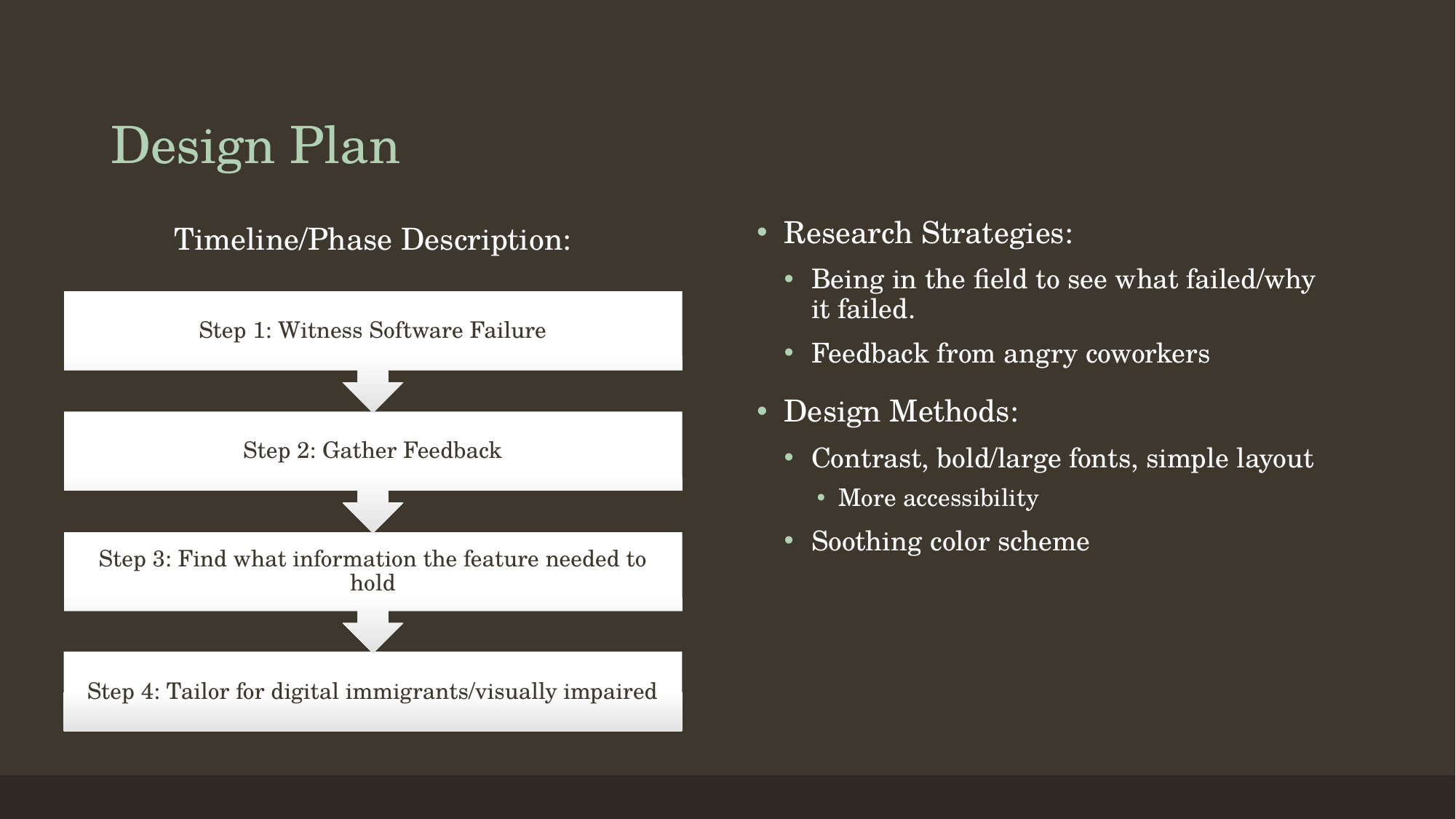

# Design Plan
Research Strategies:
Being in the field to see what failed/why it failed.
Feedback from angry coworkers
Design Methods:
Contrast, bold/large fonts, simple layout
More accessibility
Soothing color scheme

Timeline/Phase Description:

Step 4: Tailor for digital immigrants/visually impaired
Step 3: Find what information the feature needed to hold
Step 2: Gather Feedback
Step 1: Witness Software Failure